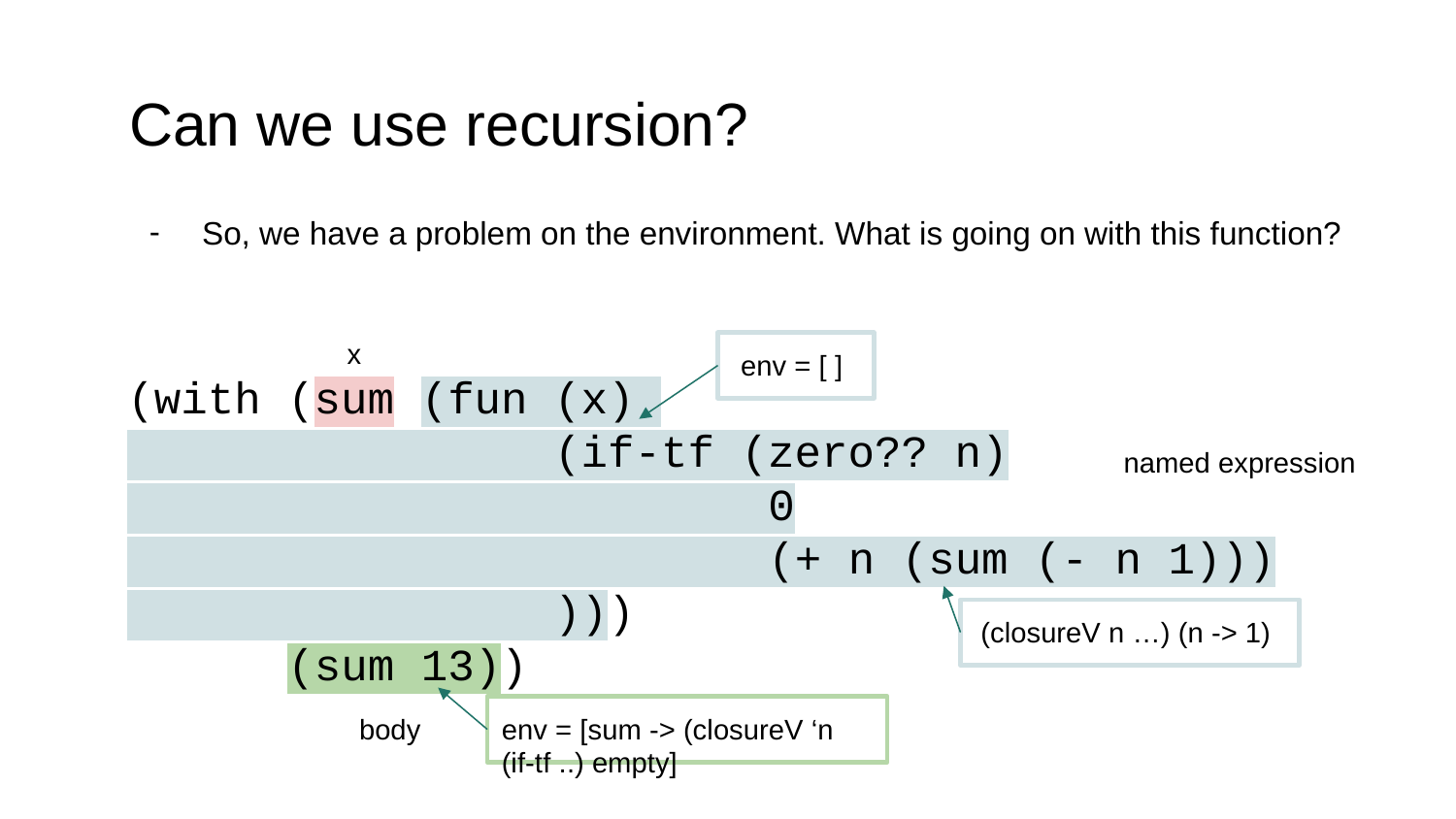

Can we use recursion?
So, we have a problem on the environment. What is going on with this function?

x
env = [ ]
(with (sum (fun (x)
                (if-tf (zero?? n)
                        0
                        (+ n (sum (- n 1)))
                )))
      (sum 13))
named expression
(closureV n …) (n -> 1)
env = [sum -> (closureV ‘n (if-tf ..) empty]
body